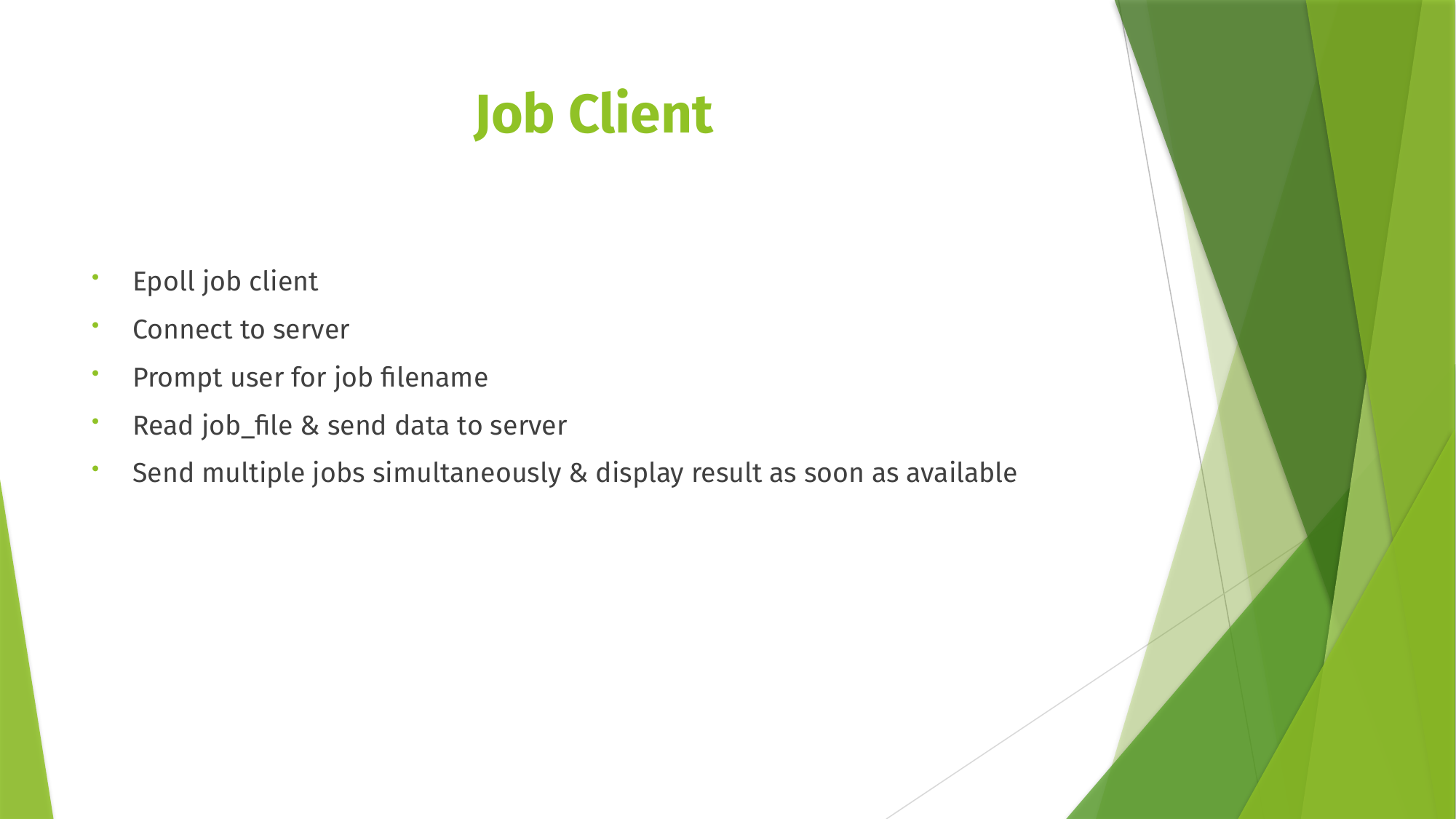

# Job Client
Epoll job client
Connect to server
Prompt user for job filename
Read job_file & send data to server
Send multiple jobs simultaneously & display result as soon as available